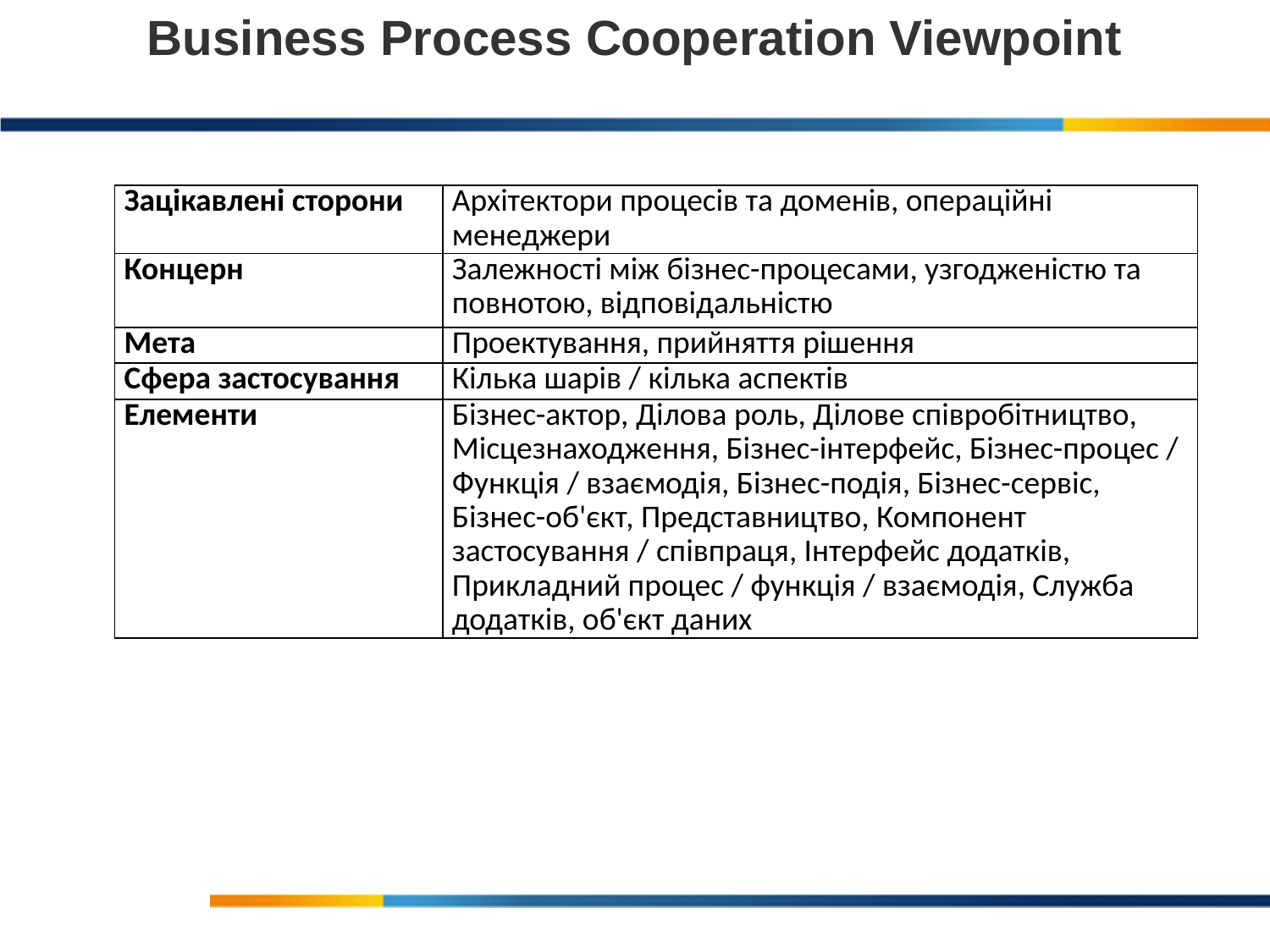

Business Process Cooperation Viewpoint
| Зацікавлені сторони | Архітектори процесів та доменів, операційні менеджери |
| --- | --- |
| Концерн | Залежності між бізнес-процесами, узгодженістю та повнотою, відповідальністю |
| Мета | Проектування, прийняття рішення |
| Сфера застосування | Кілька шарів / кілька аспектів |
| Елементи | Бізнес-актор, Ділова роль, Ділове співробітництво, Місцезнаходження, Бізнес-інтерфейс, Бізнес-процес / Функція / взаємодія, Бізнес-подія, Бізнес-сервіс, Бізнес-об'єкт, Представництво, Компонент застосування / співпраця, Інтерфейс додатків, Прикладний процес / функція / взаємодія, Служба додатків, об'єкт даних |